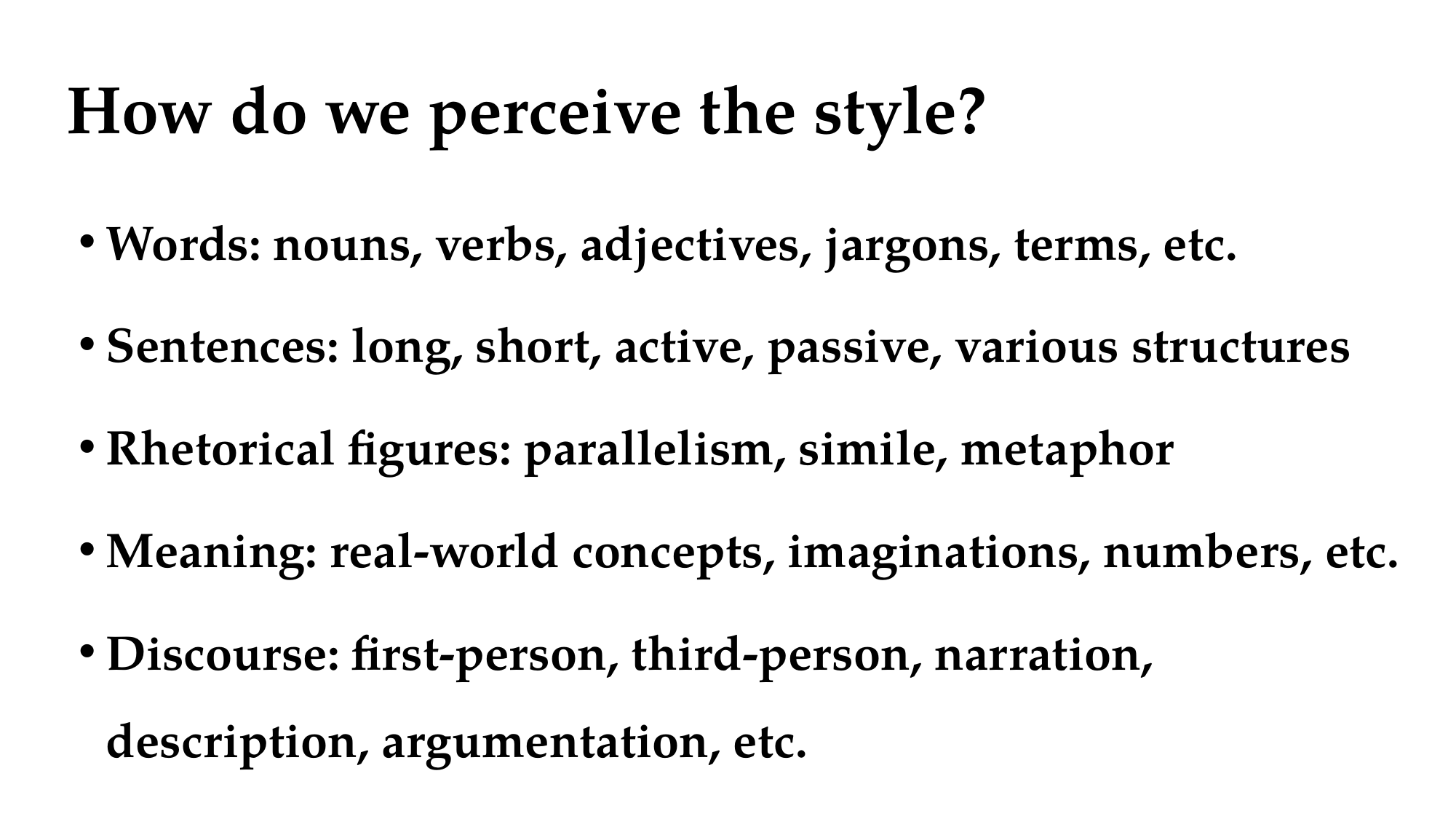

# How do we perceive the style?
Words: nouns, verbs, adjectives, jargons, terms, etc.
Sentences: long, short, active, passive, various structures
Rhetorical figures: parallelism, simile, metaphor
Meaning: real-world concepts, imaginations, numbers, etc.
Discourse: first-person, third-person, narration, description, argumentation, etc.